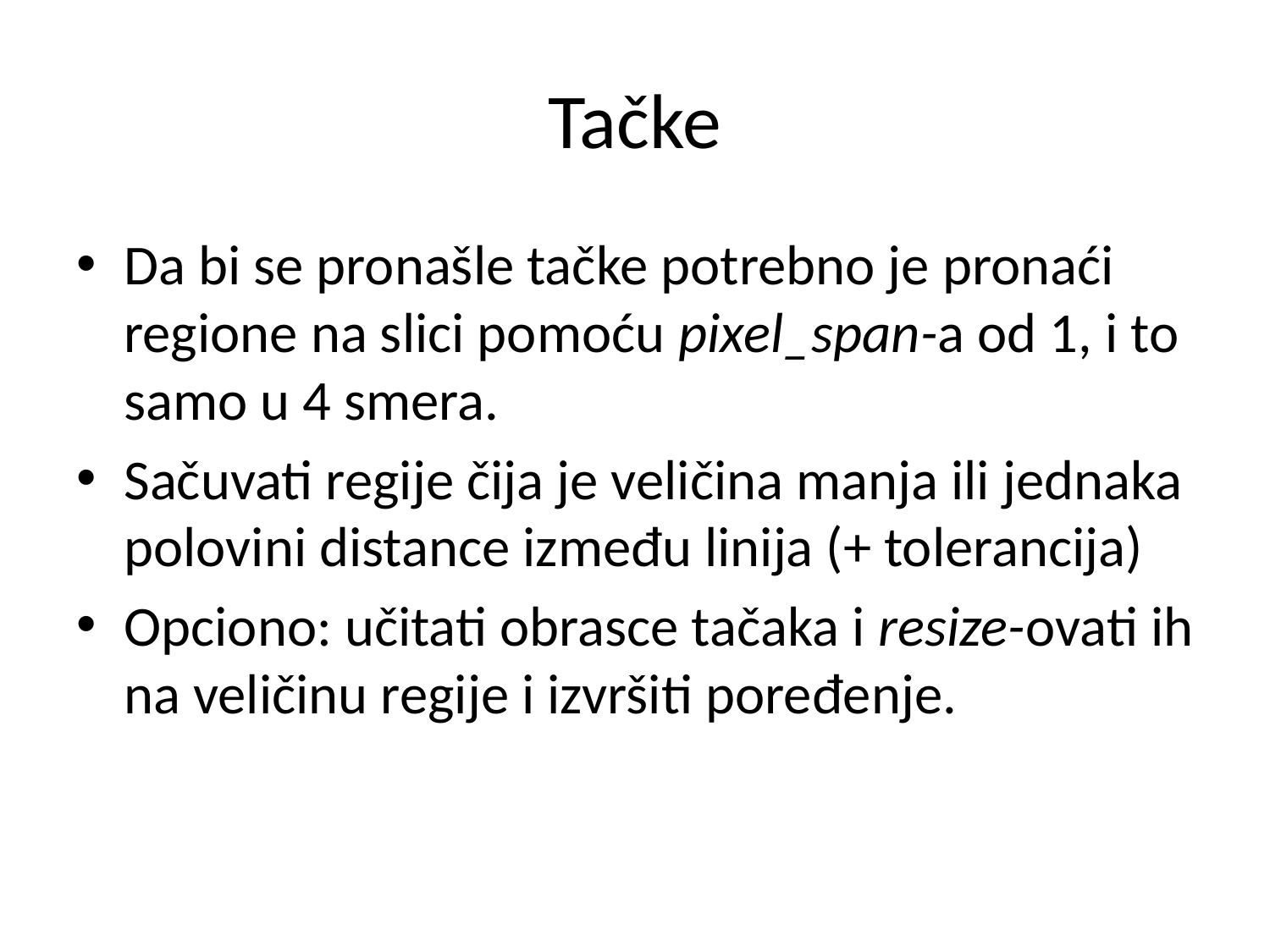

# Tačke
Da bi se pronašle tačke potrebno je pronaći regione na slici pomoću pixel_span-a od 1, i to samo u 4 smera.
Sačuvati regije čija je veličina manja ili jednaka polovini distance između linija (+ tolerancija)
Opciono: učitati obrasce tačaka i resize-ovati ih na veličinu regije i izvršiti poređenje.